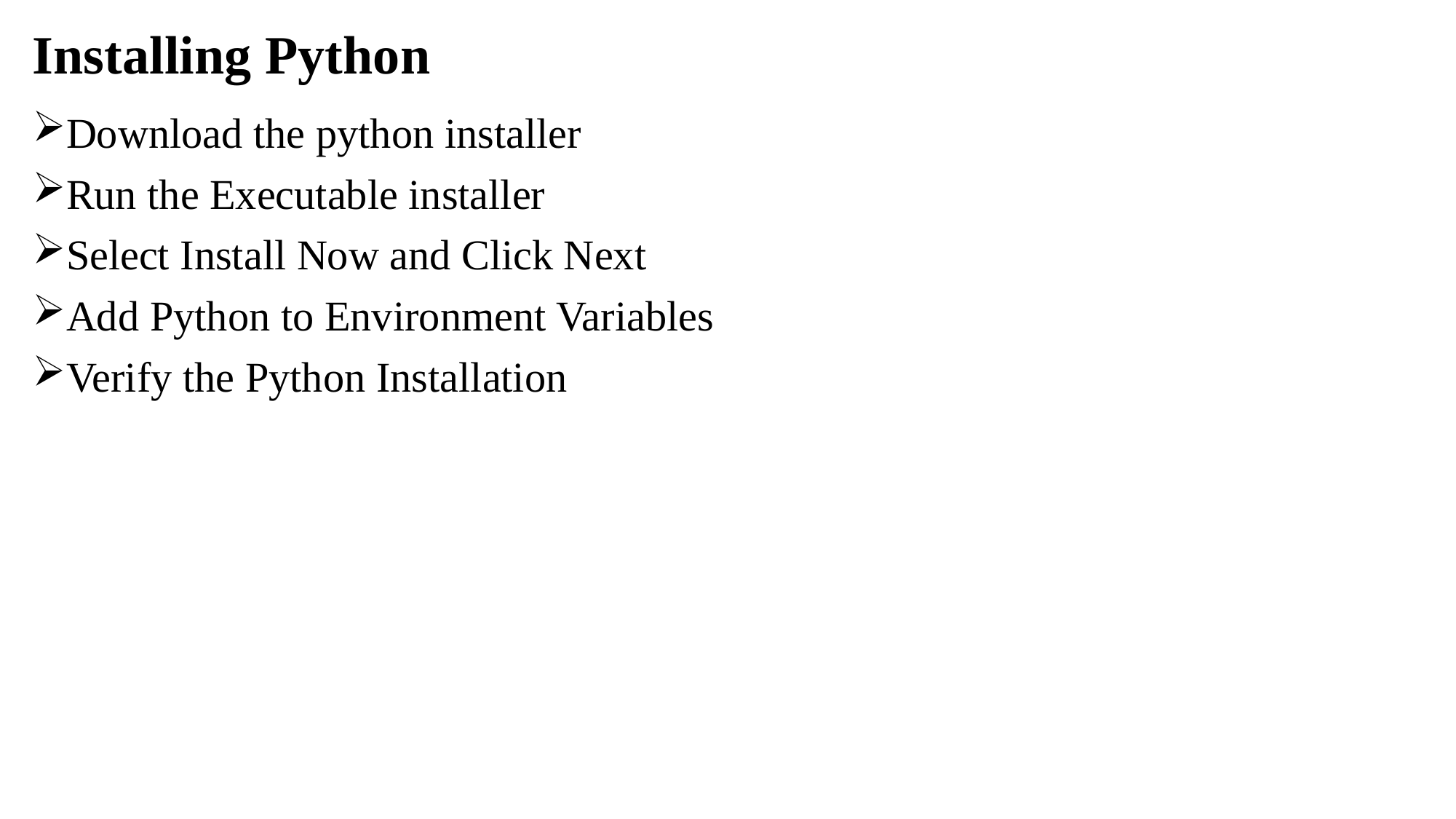

# Installing Python
Download the python installer
Run the Executable installer
Select Install Now and Click Next
Add Python to Environment Variables
Verify the Python Installation